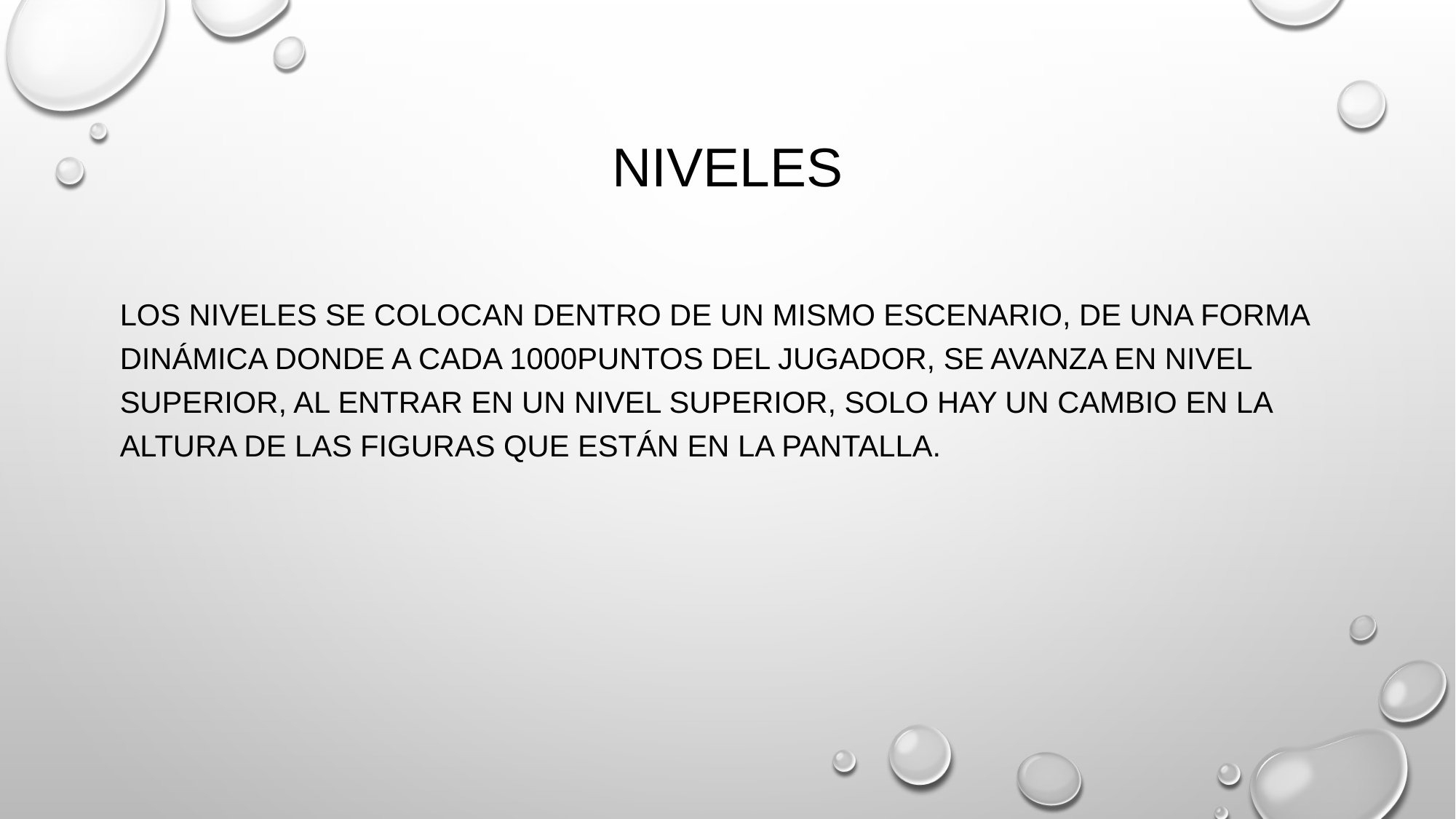

# NIVELES
Los niveles se colocan dentro de un mismo escenario, de una forma dinámica donde a cada 1000puntos del jugador, se avanza en Nivel Superior, Al entrar en un nivel superior, solo hay un cambio en la altura de las figuras que están en la pantalla.